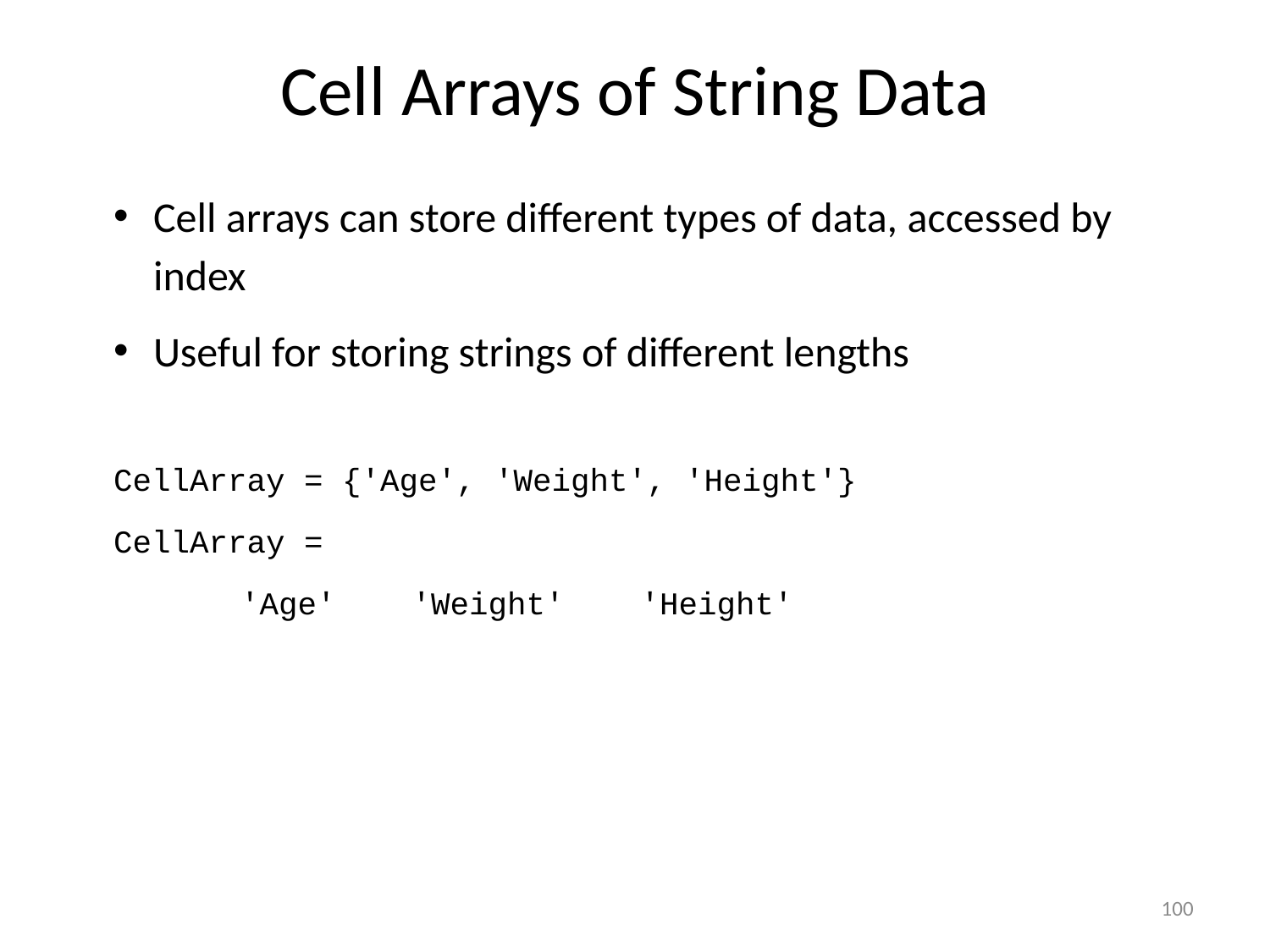

# Cell Arrays of String Data
Cell arrays can store different types of data, accessed by index
Useful for storing strings of different lengths

CellArray = {'Age', 'Weight', 'Height'}
CellArray =
    	'Age'    'Weight'    'Height'
100